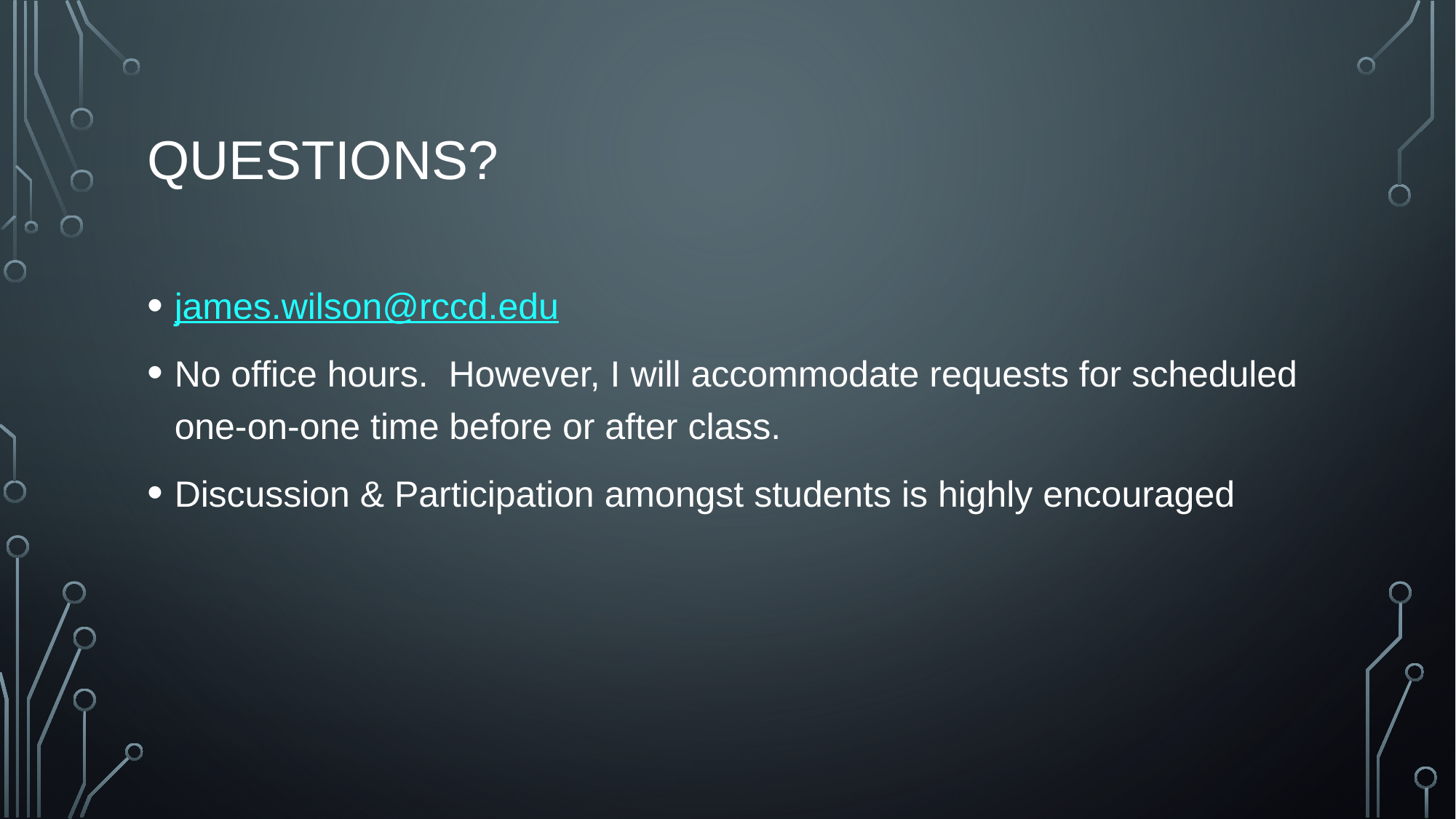

# Questions?
james.wilson@rccd.edu
No office hours.  However, I will accommodate requests for scheduled one-on-one time before or after class.
Discussion & Participation amongst students is highly encouraged